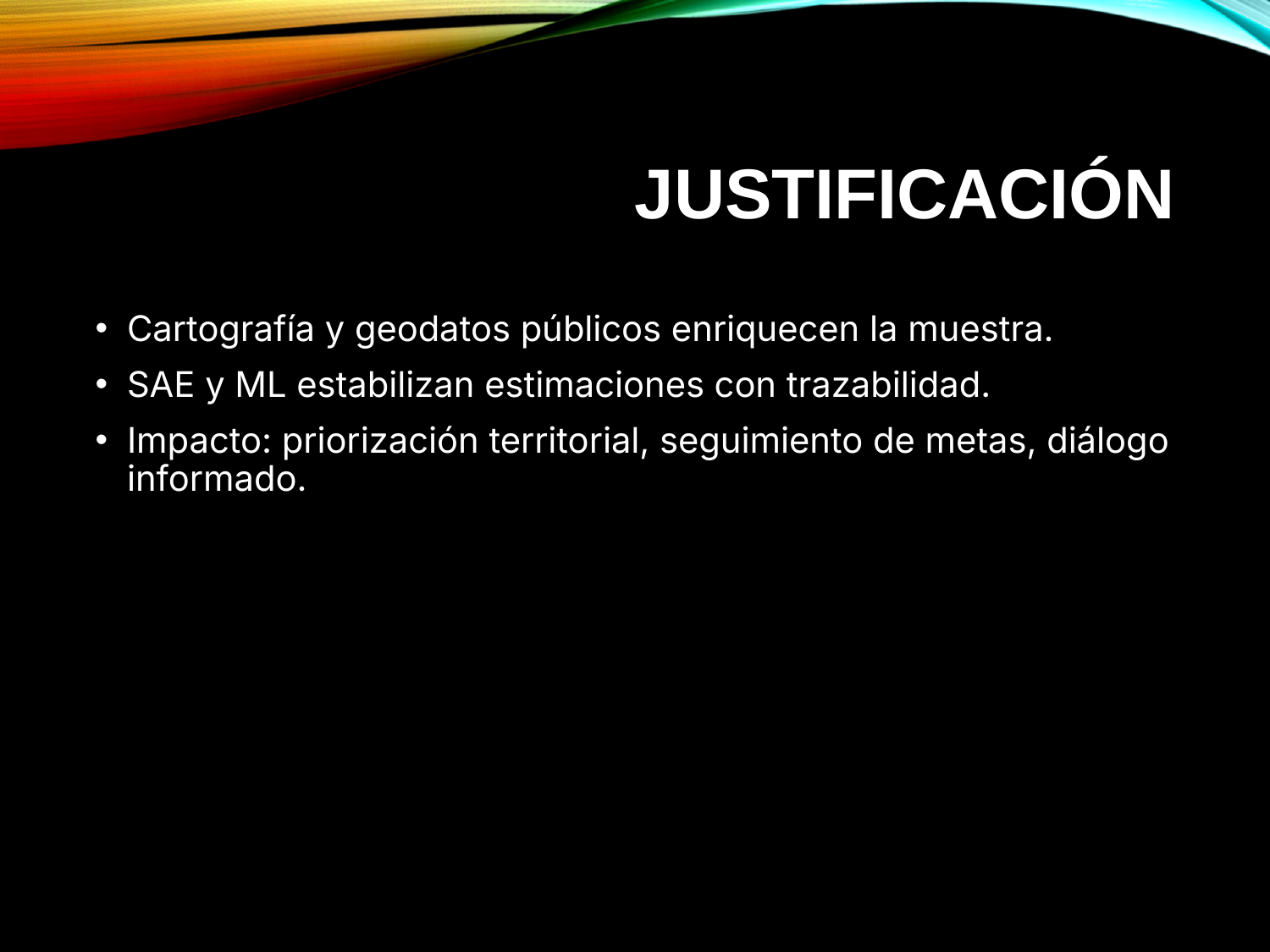

# JUSTIFICACIÓN
Cartografía y geodatos públicos enriquecen la muestra.
SAE y ML estabilizan estimaciones con trazabilidad.
Impacto: priorización territorial, seguimiento de metas, diálogo informado.